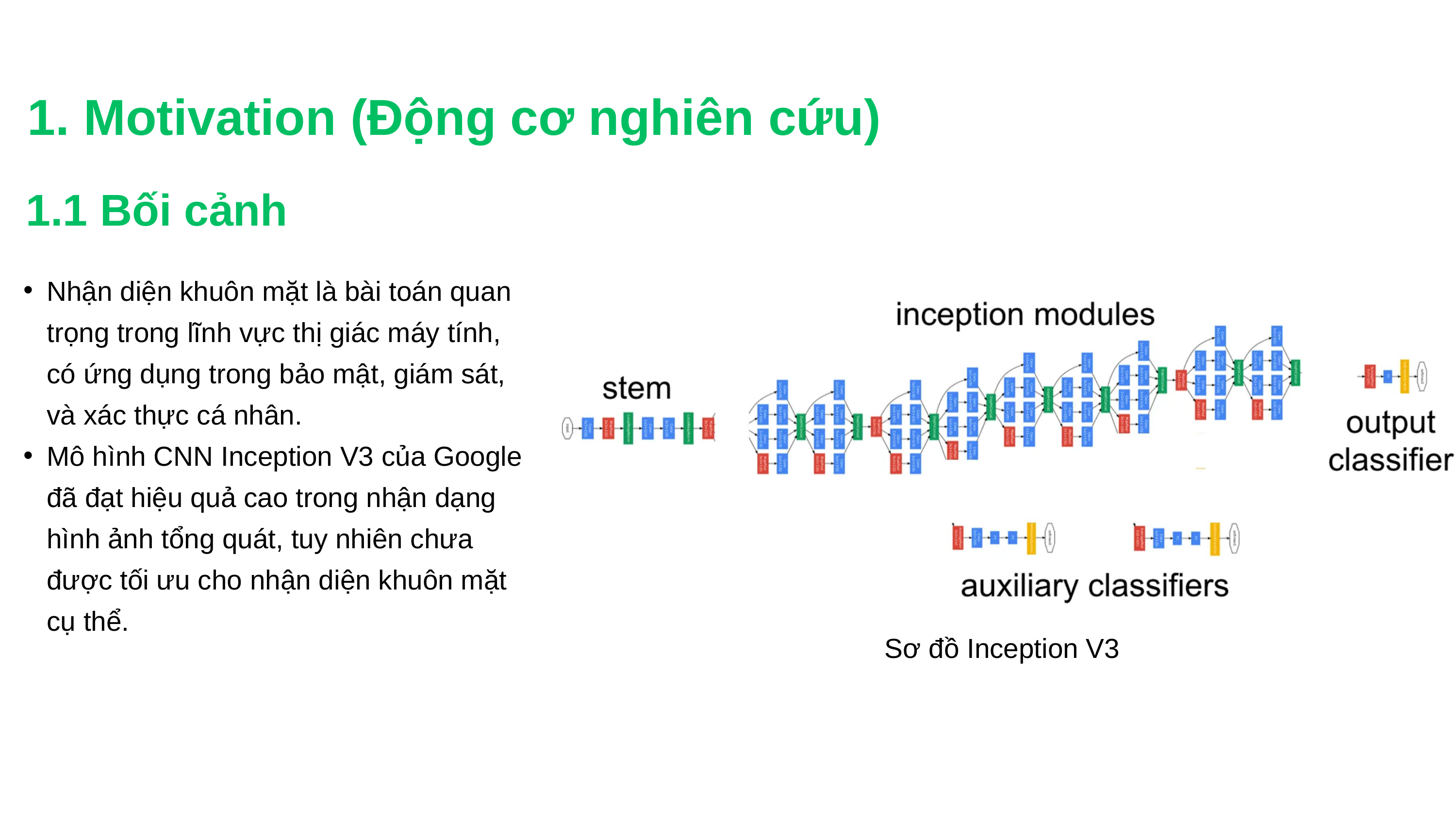

1. Motivation (Động cơ nghiên cứu)
 1.1 Bối cảnh
Nhận diện khuôn mặt là bài toán quan trọng trong lĩnh vực thị giác máy tính, có ứng dụng trong bảo mật, giám sát, và xác thực cá nhân.
Mô hình CNN Inception V3 của Google đã đạt hiệu quả cao trong nhận dạng hình ảnh tổng quát, tuy nhiên chưa được tối ưu cho nhận diện khuôn mặt cụ thể.

Sơ đồ Inception V3